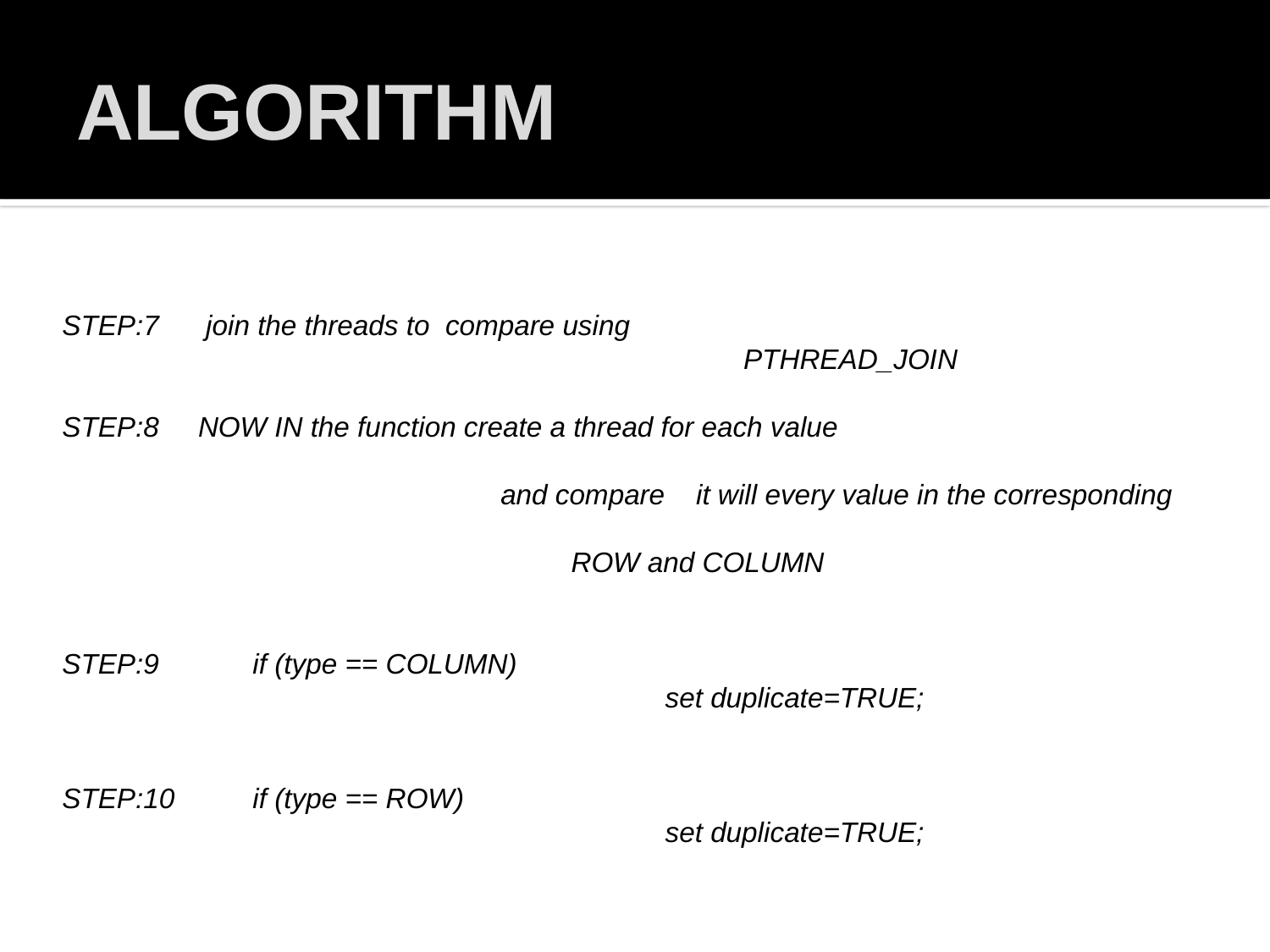

# ALGORITHM

STEP:7      join the threads to  compare using
                                                                                       PTHREAD_JOIN

STEP:8     NOW IN the function create a thread for each value

                                                        and compare    it will every value in the corresponding

                                                                 ROW and COLUMN

STEP:9            if (type == COLUMN)
                                                                             set duplicate=TRUE;

STEP:10          if (type == ROW)
                                                                             set duplicate=TRUE;